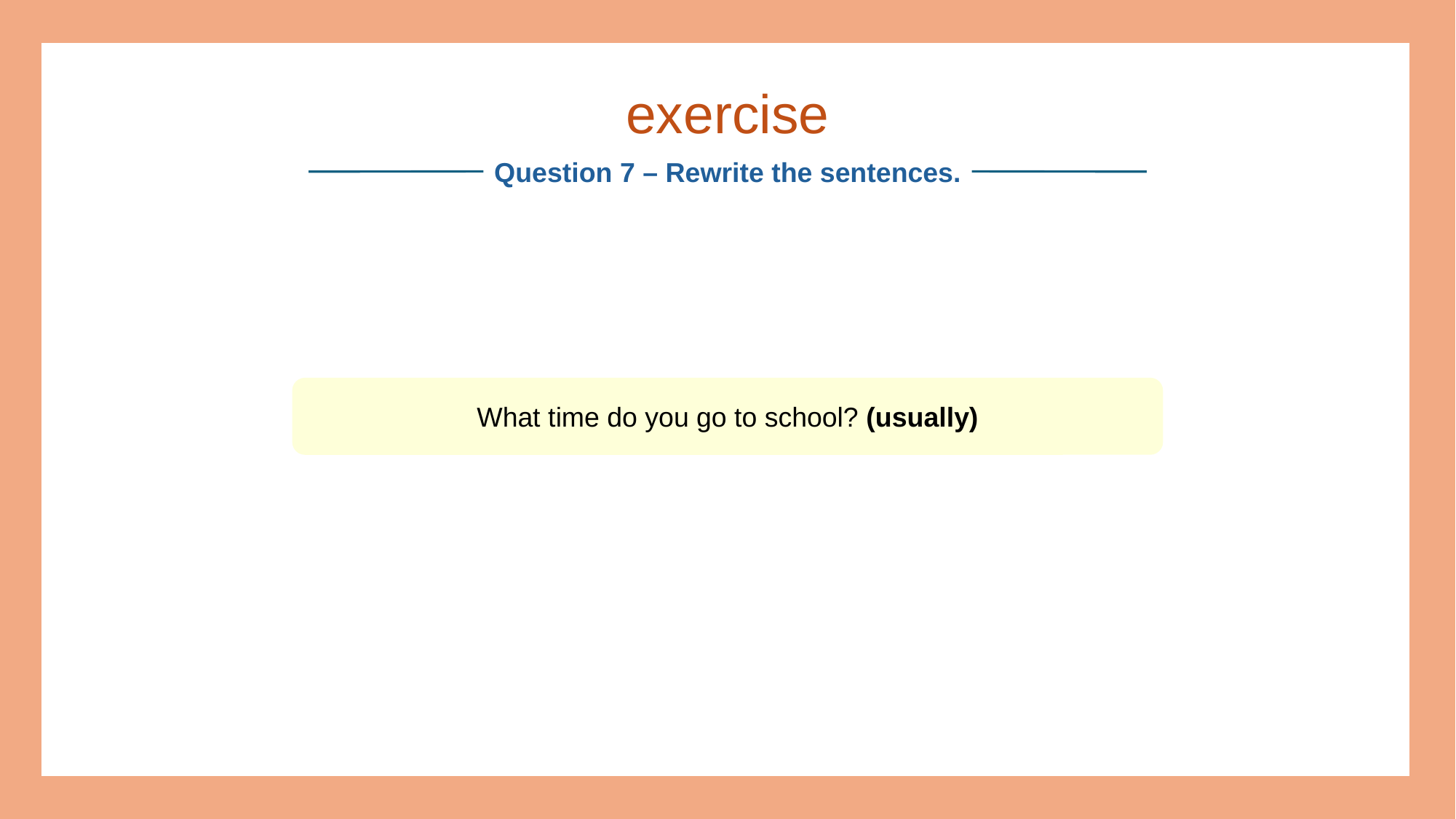

exercise
Question 7 – Rewrite the sentences.
What time do you go to school? (usually)